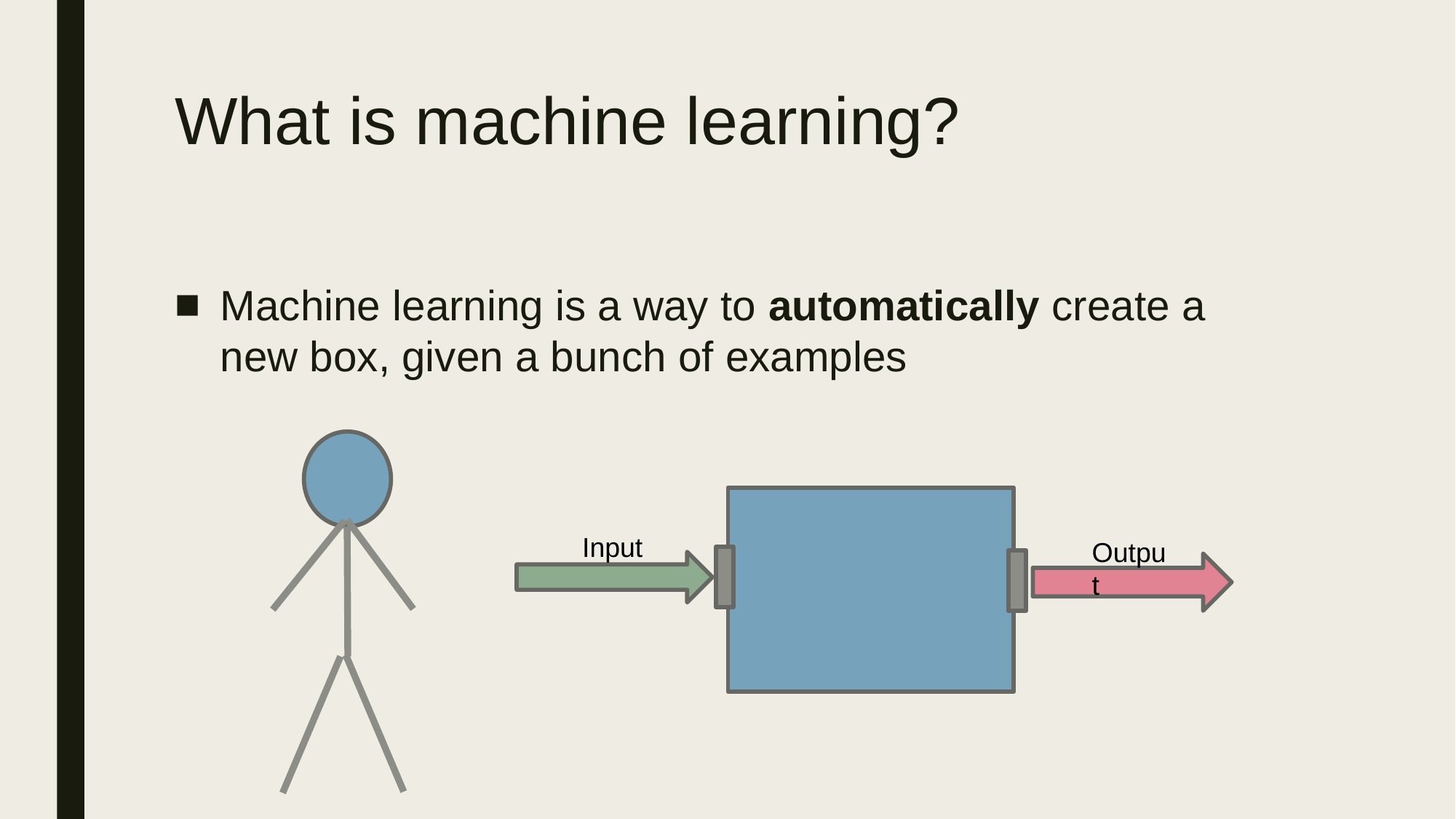

# What is machine learning?
Machine learning is a way to automatically create a new box, given a bunch of examples

Input
Output